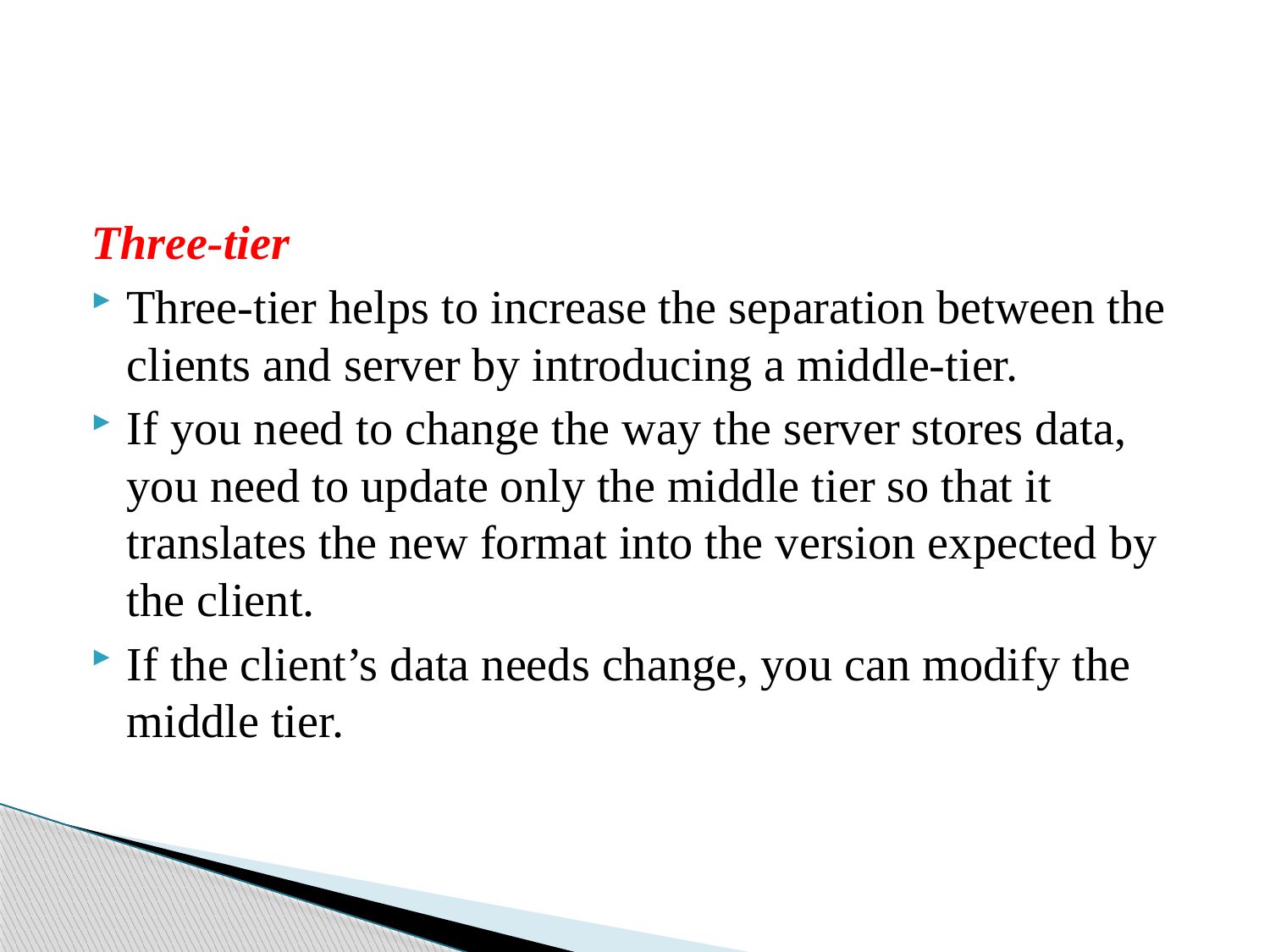

#
Three-tier
Three-tier helps to increase the separation between the clients and server by introducing a middle-tier.
If you need to change the way the server stores data, you need to update only the middle tier so that it translates the new format into the version expected by the client.
If the client’s data needs change, you can modify the middle tier.